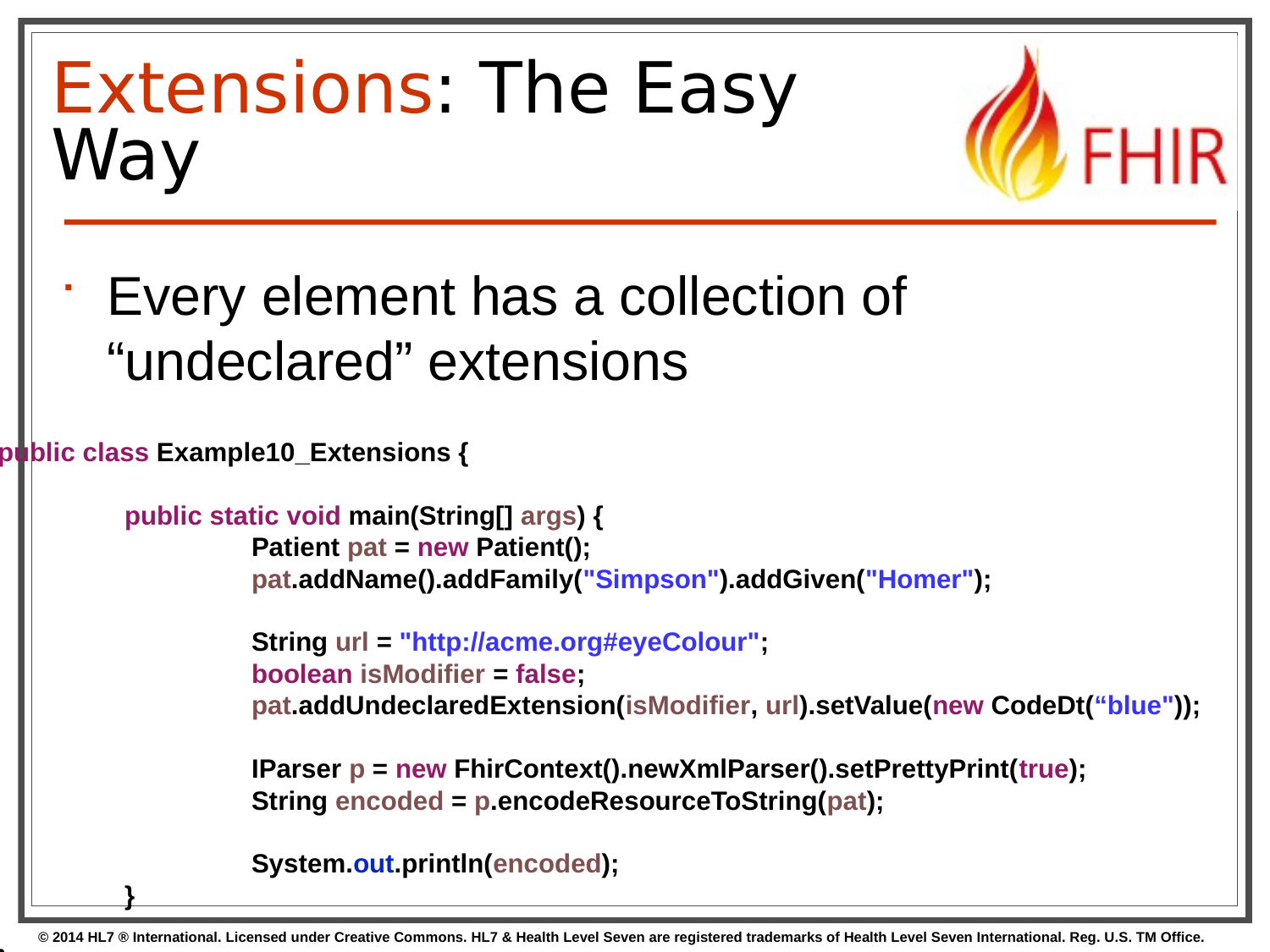

# Extensions: The Easy Way
Every element has a collection of “undeclared” extensions
public class Example10_Extensions {

	public static void main(String[] args) {
		Patient pat = new Patient();
		pat.addName().addFamily("Simpson").addGiven("Homer");

		String url = "http://acme.org#eyeColour";
		boolean isModifier = false;
		pat.addUndeclaredExtension(isModifier, url).setValue(new CodeDt(“blue"));

		IParser p = new FhirContext().newXmlParser().setPrettyPrint(true);
		String encoded = p.encodeResourceToString(pat);

		System.out.println(encoded);
	}

}
56